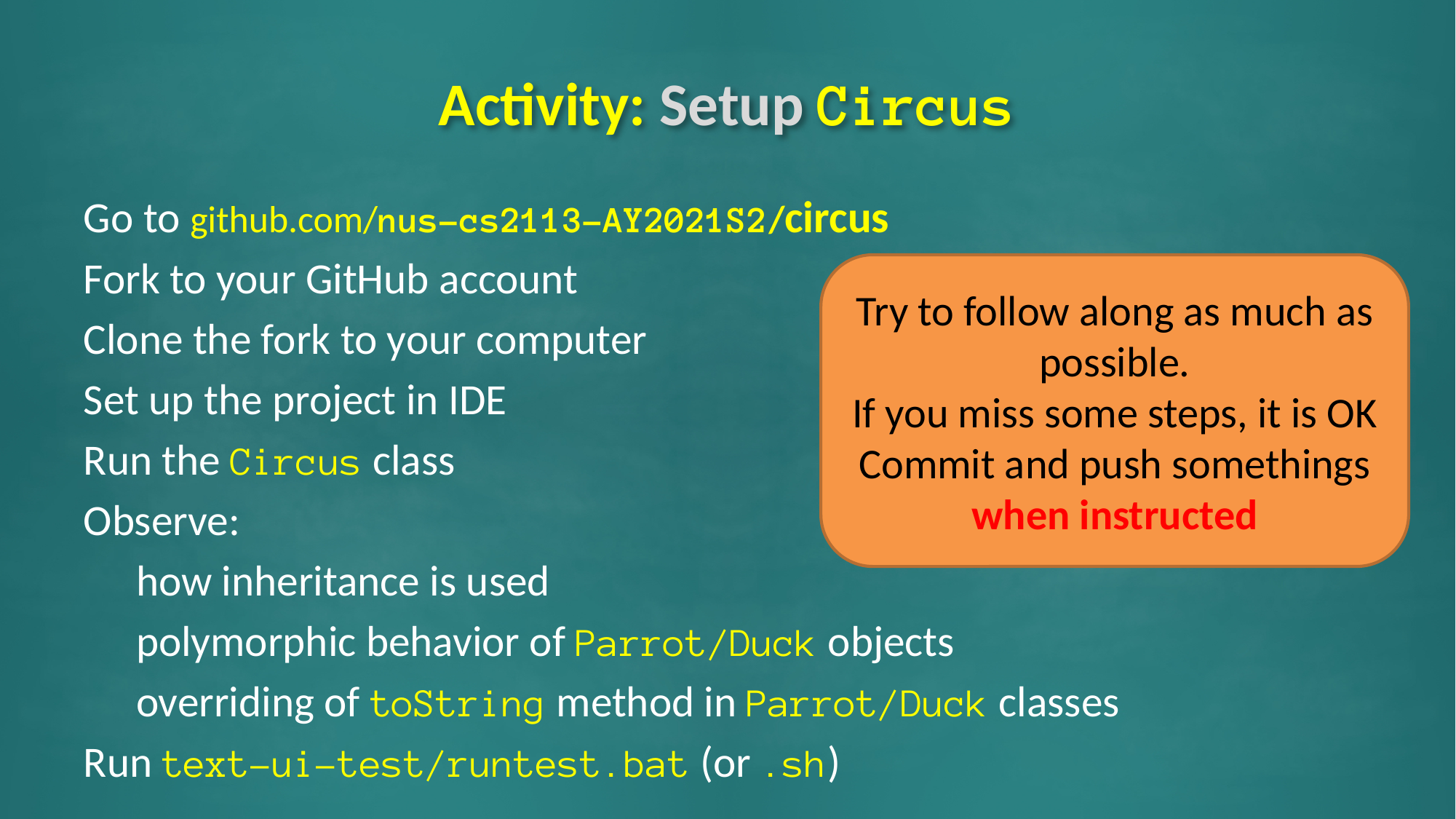

# Activity: Setup Circus
Go to github.com/nus-cs2113-AY2021S2/circus
Fork to your GitHub account
Clone the fork to your computer
Set up the project in IDE
Run the Circus class
Observe:
how inheritance is used
polymorphic behavior of Parrot/Duck objects
overriding of toString method in Parrot/Duck classes
Run text-ui-test/runtest.bat (or .sh)
Try to follow along as much as possible.
If you miss some steps, it is OK
Commit and push somethings when instructed